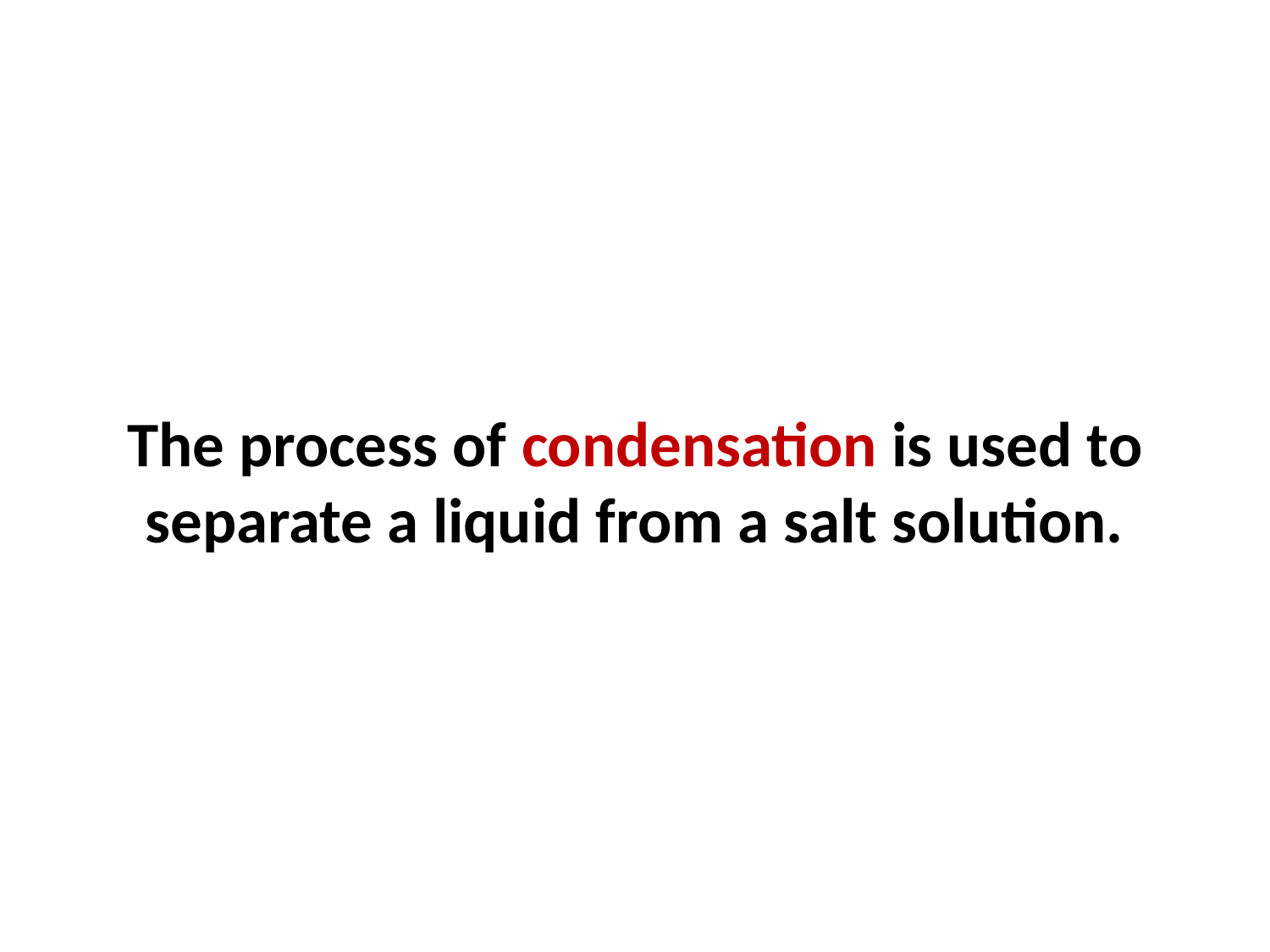

The process of condensation is used to separate a liquid from a salt solution.